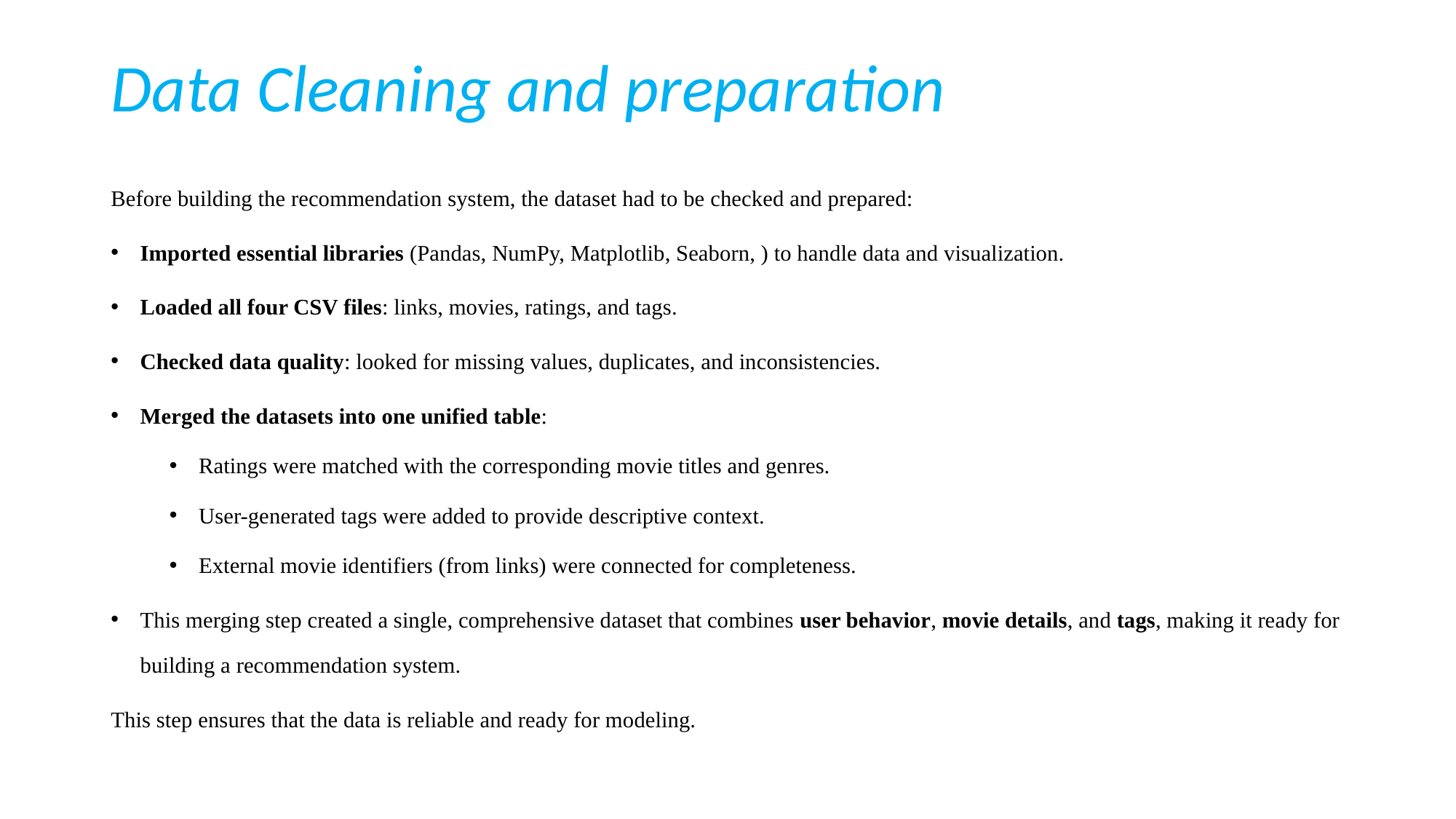

# Data Cleaning and preparation
Before building the recommendation system, the dataset had to be checked and prepared:
Imported essential libraries (Pandas, NumPy, Matplotlib, Seaborn, ) to handle data and visualization.
Loaded all four CSV files: links, movies, ratings, and tags.
Checked data quality: looked for missing values, duplicates, and inconsistencies.
Merged the datasets into one unified table:
Ratings were matched with the corresponding movie titles and genres.
User-generated tags were added to provide descriptive context.
External movie identifiers (from links) were connected for completeness.
This merging step created a single, comprehensive dataset that combines user behavior, movie details, and tags, making it ready for building a recommendation system.
This step ensures that the data is reliable and ready for modeling.